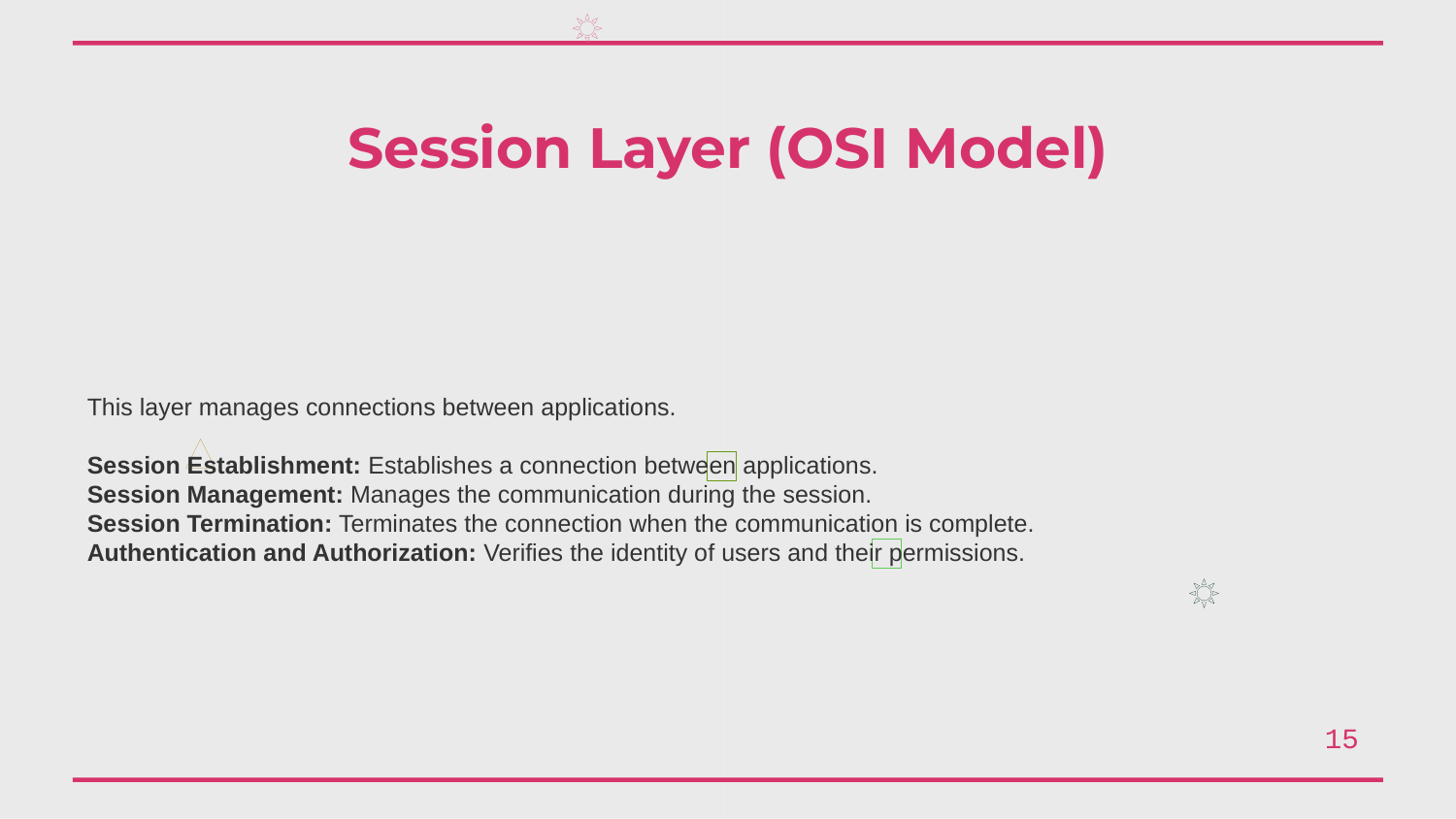

Session Layer (OSI Model)
This layer manages connections between applications.

Session Establishment: Establishes a connection between applications.
Session Management: Manages the communication during the session.
Session Termination: Terminates the connection when the communication is complete.
Authentication and Authorization: Verifies the identity of users and their permissions.

15